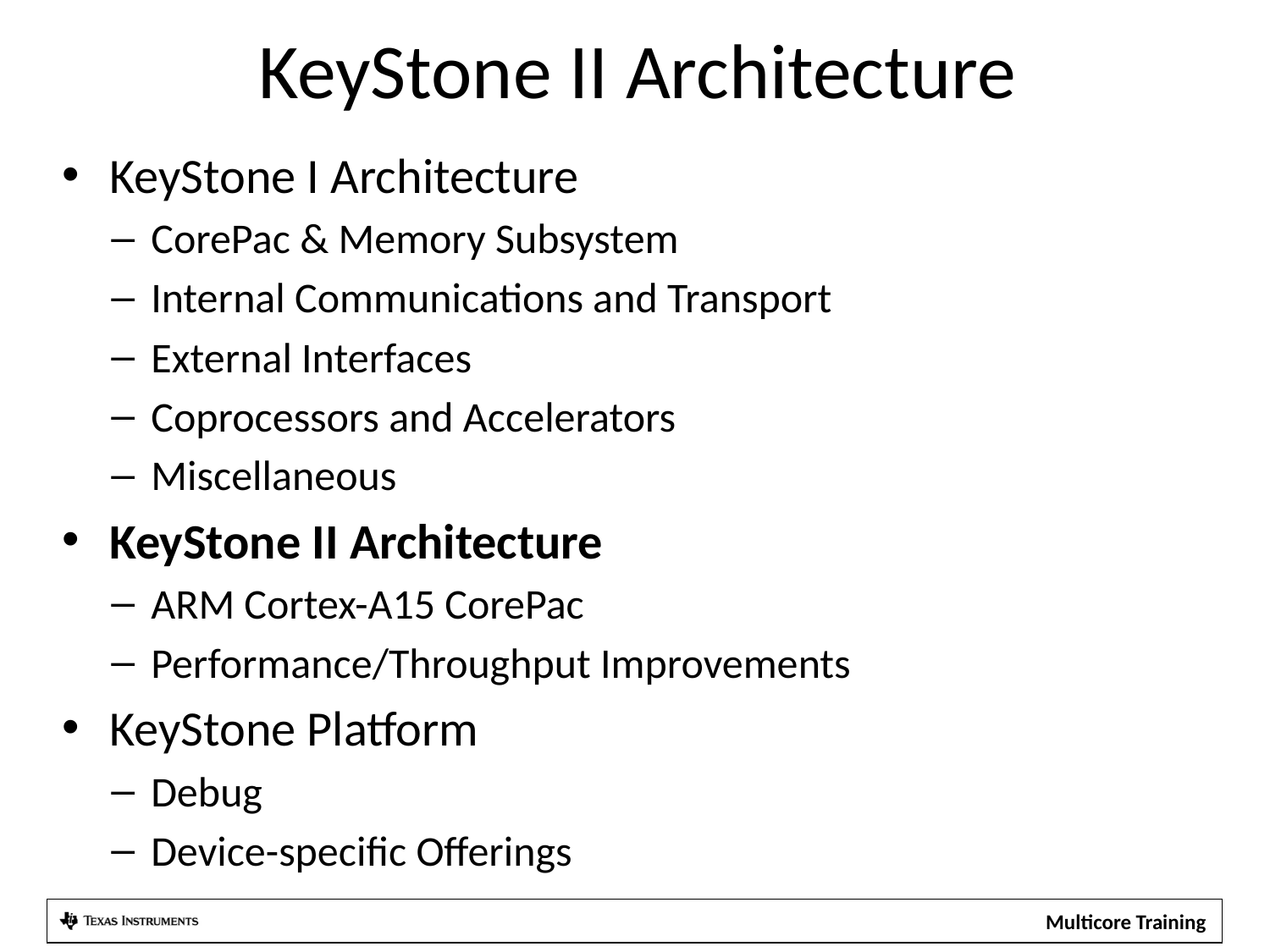

KeyStone II Architecture
KeyStone I Architecture
CorePac & Memory Subsystem
Internal Communications and Transport
External Interfaces
Coprocessors and Accelerators
Miscellaneous
KeyStone II Architecture
ARM Cortex-A15 CorePac
Performance/Throughput Improvements
KeyStone Platform
Debug
Device-specific Offerings